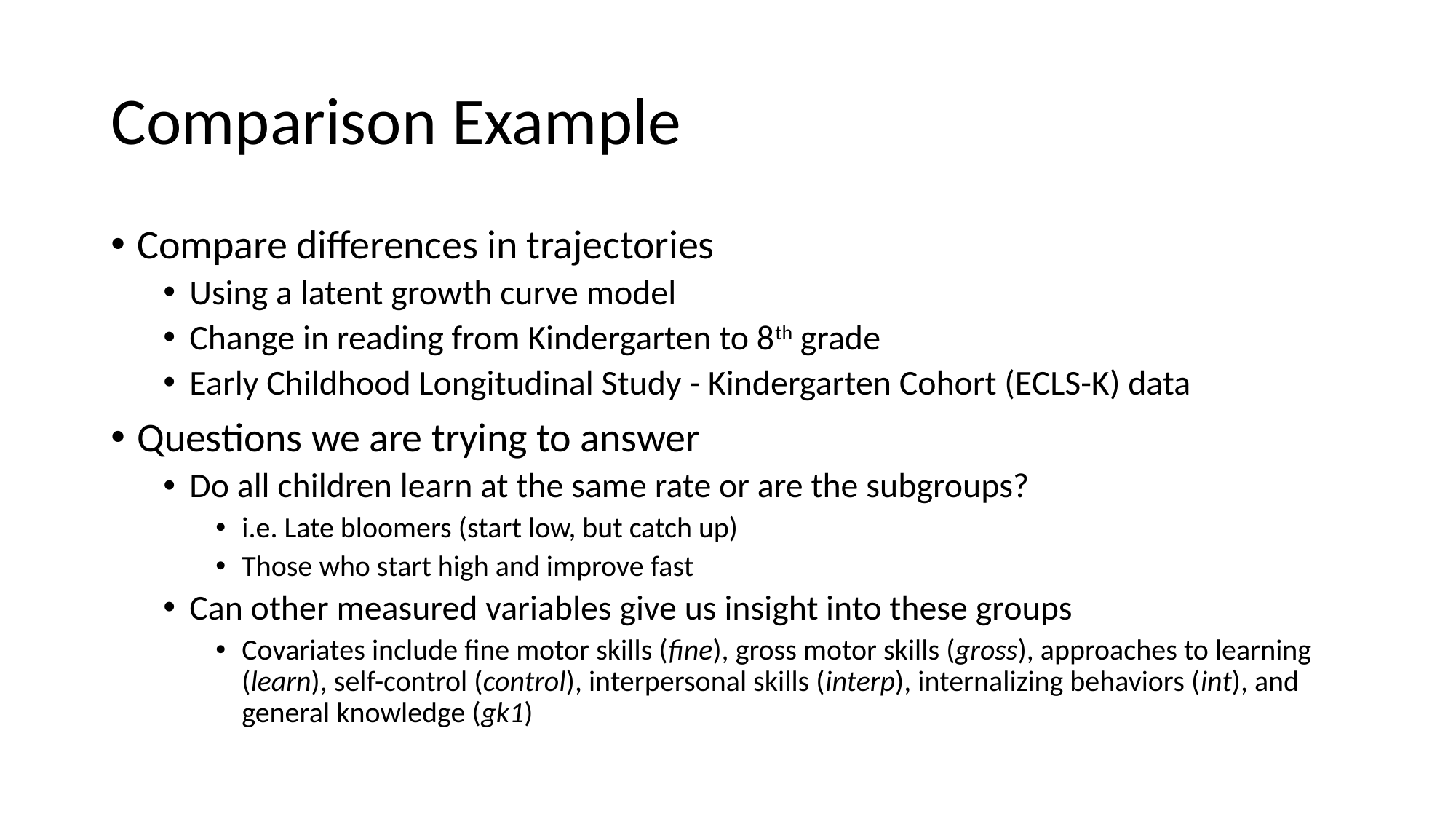

# Comparison Example
Compare differences in trajectories
Using a latent growth curve model
Change in reading from Kindergarten to 8th grade
Early Childhood Longitudinal Study - Kindergarten Cohort (ECLS-K) data
Questions we are trying to answer
Do all children learn at the same rate or are the subgroups?
i.e. Late bloomers (start low, but catch up)
Those who start high and improve fast
Can other measured variables give us insight into these groups
Covariates include fine motor skills (fine), gross motor skills (gross), approaches to learning (learn), self-control (control), interpersonal skills (interp), internalizing behaviors (int), and general knowledge (gk1)